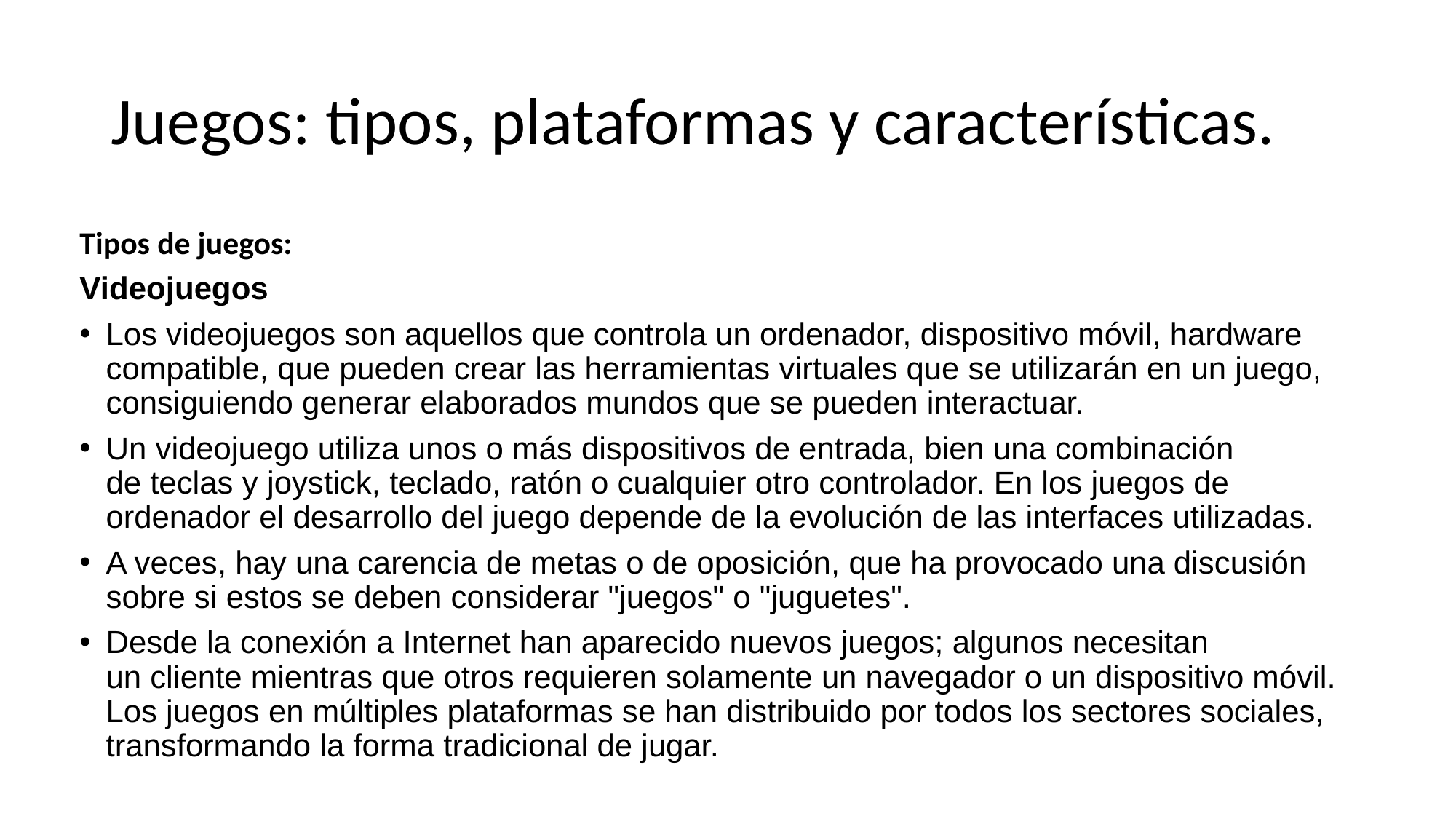

# Juegos: tipos, plataformas y características.
Tipos de juegos:
Videojuegos
Los videojuegos son aquellos que controla un ordenador, dispositivo móvil, hardware compatible, que pueden crear las herramientas virtuales que se utilizarán en un juego, consiguiendo generar elaborados mundos que se pueden interactuar.
Un videojuego utiliza unos o más dispositivos de entrada, bien una combinación de teclas y joystick, teclado, ratón o cualquier otro controlador. En los juegos de ordenador el desarrollo del juego depende de la evolución de las interfaces utilizadas.
A veces, hay una carencia de metas o de oposición, que ha provocado una discusión sobre si estos se deben considerar "juegos" o "juguetes".
Desde la conexión a Internet han aparecido nuevos juegos; algunos necesitan un cliente mientras que otros requieren solamente un navegador o un dispositivo móvil. Los juegos en múltiples plataformas se han distribuido por todos los sectores sociales, transformando la forma tradicional de jugar.